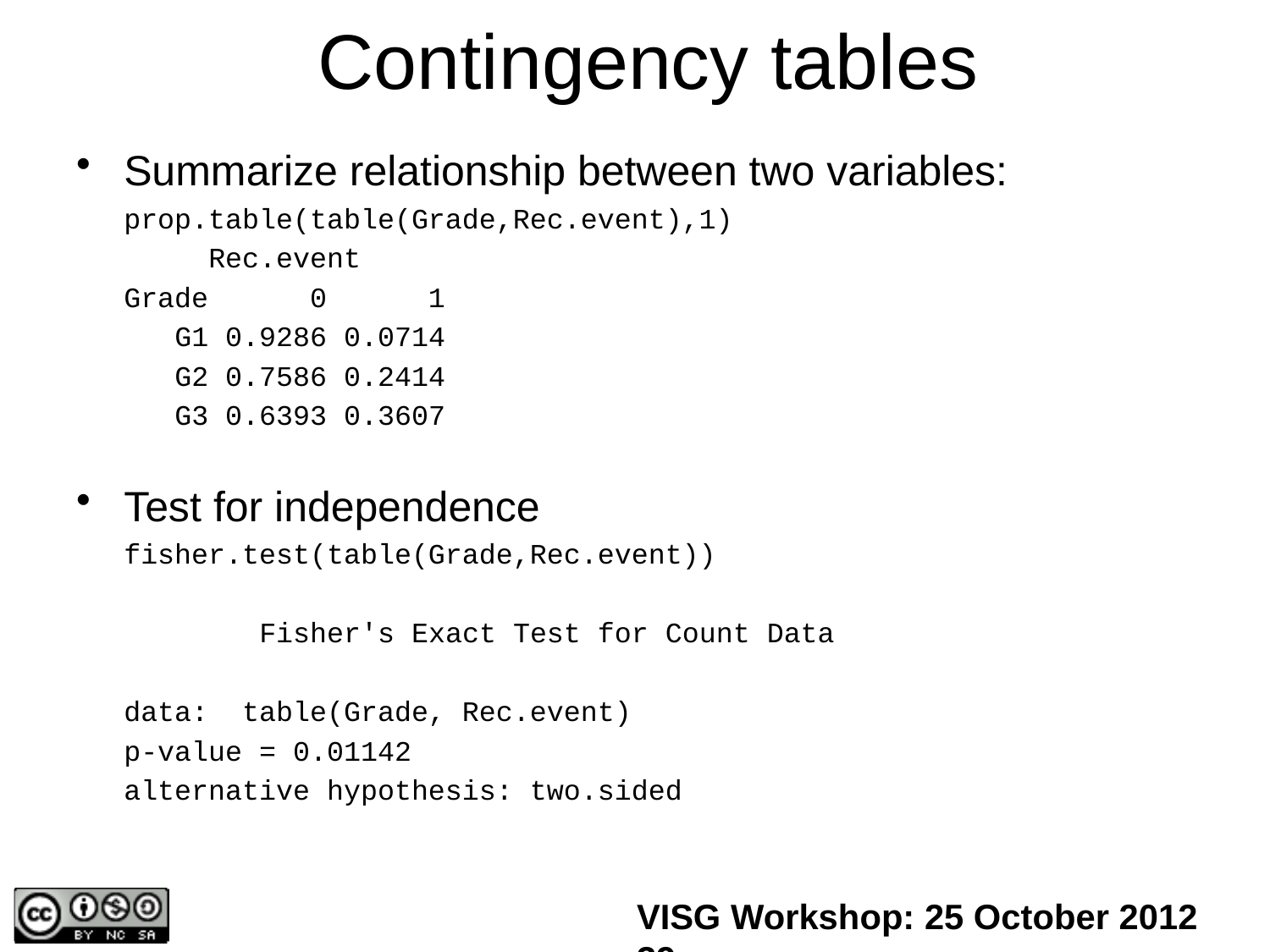

# Contingency tables
Summarize relationship between two variables:
	prop.table(table(Grade,Rec.event),1)
	     Rec.event
	Grade      0      1
	   G1 0.9286 0.0714
	   G2 0.7586 0.2414
	   G3 0.6393 0.3607

Test for independence
	fisher.test(table(Grade,Rec.event))

	        Fisher's Exact Test for Count Data

	data:  table(Grade, Rec.event)
	p-value = 0.01142
	alternative hypothesis: two.sided